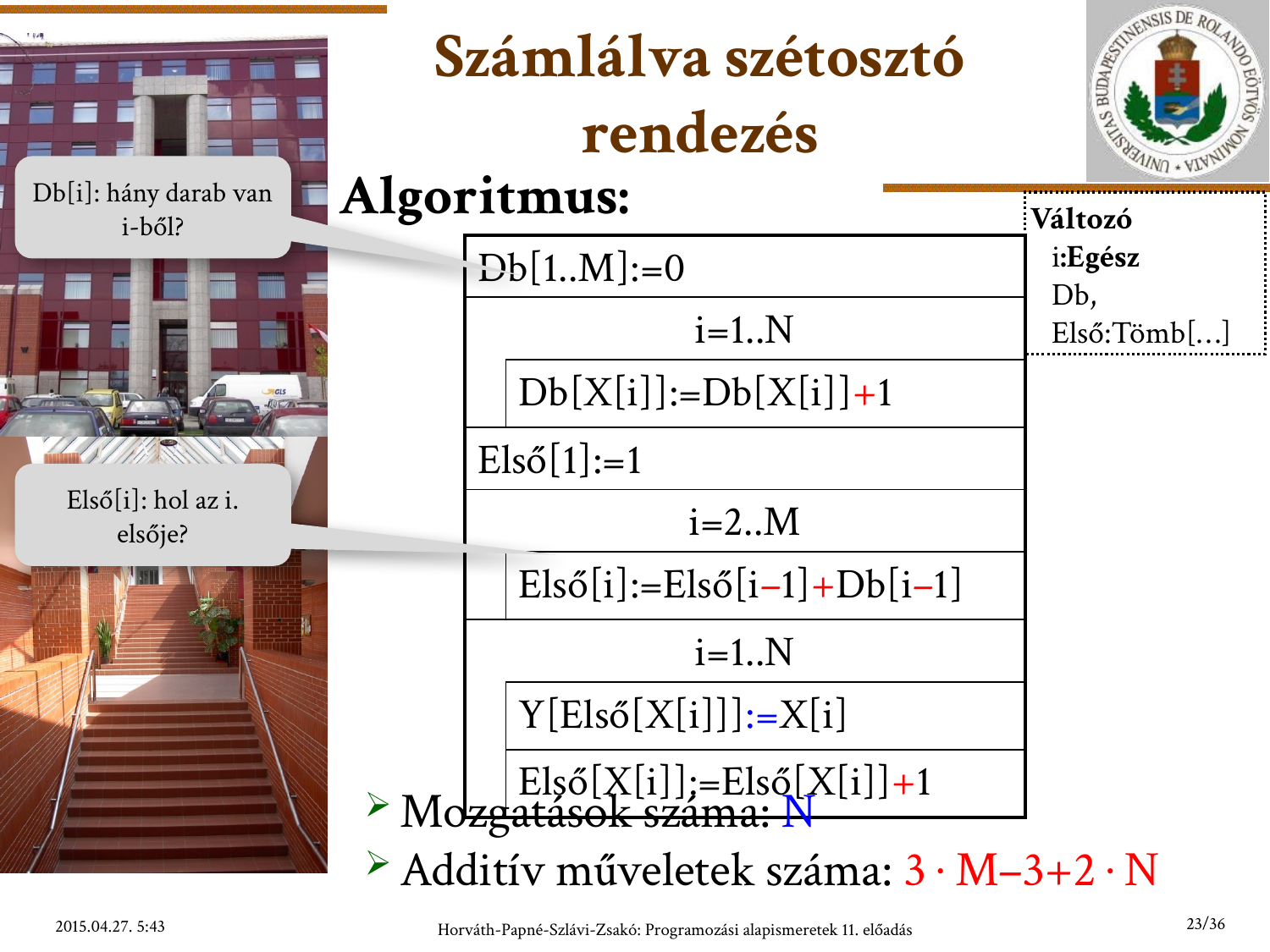

Számlálva szétosztó rendezés
Db[i]: hány darab van i-ből?
Algoritmus:
Változó
   i:Egész
   Db,
   Első:Tömb[…]
| Db[1..M]:=0 |  |
| --- | --- |
| i=1..N |  |
|  | Db[X[i]]:=Db[X[i]]+1 |
| Első[1]:=1 |  |
| i=2..M |  |
|  | Első[i]:=Első[i–1]+Db[i–1] |
| i=1..N |  |
|  | Y[Első[X[i]]]:=X[i] |
|  | Első[X[i]]:=Első[X[i]]+1 |
Első[i]: hol az i. elsője?
Mozgatások száma: N
Additív műveletek száma: 3⋅M–3+2⋅N
23/36
2015.04.27. 5:43
Horváth-Papné-Szlávi-Zsakó: Programozási alapismeretek 11. előadás